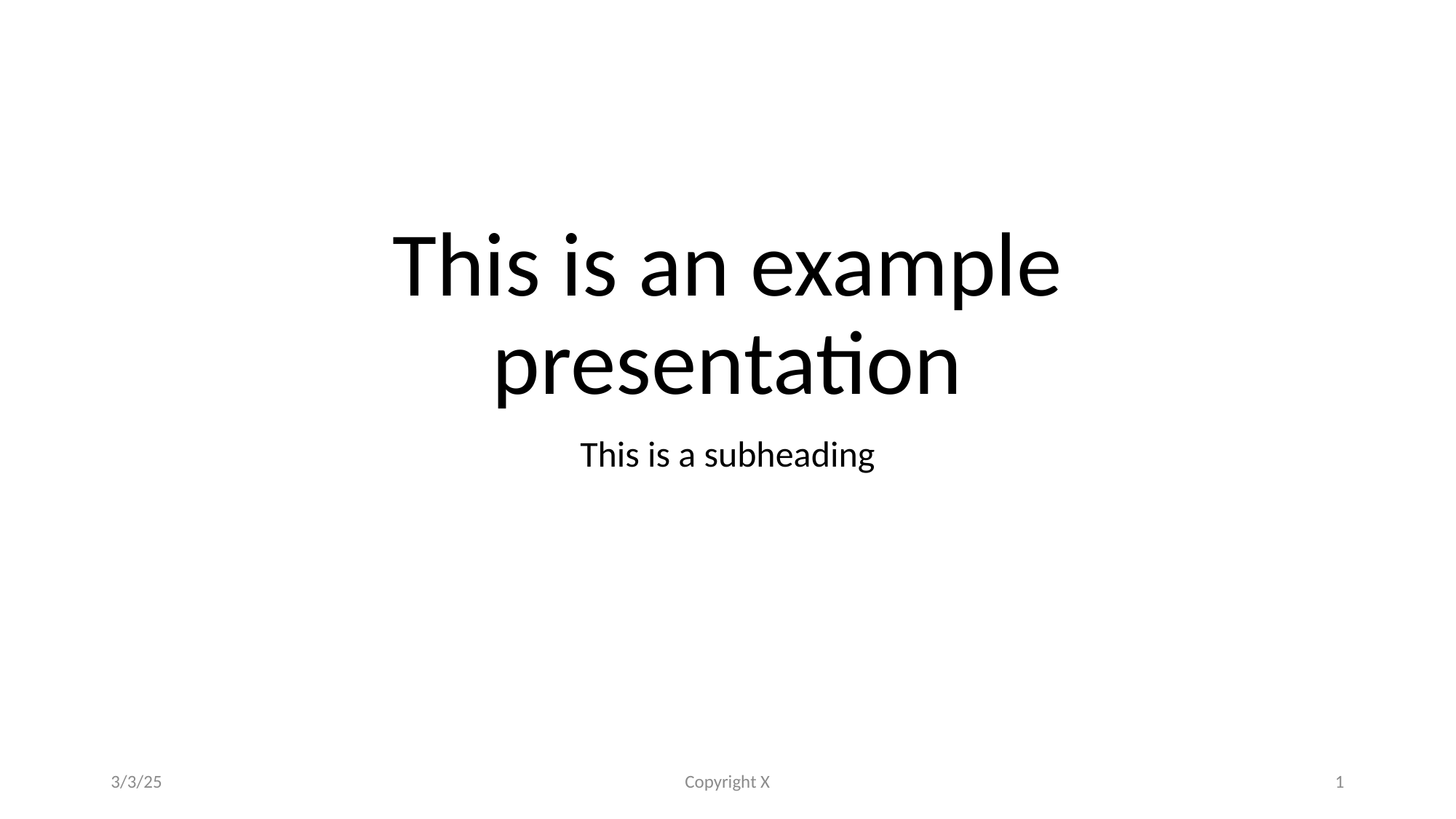

# This is an example presentation
This is a subheading
3/3/25
Copyright X
1